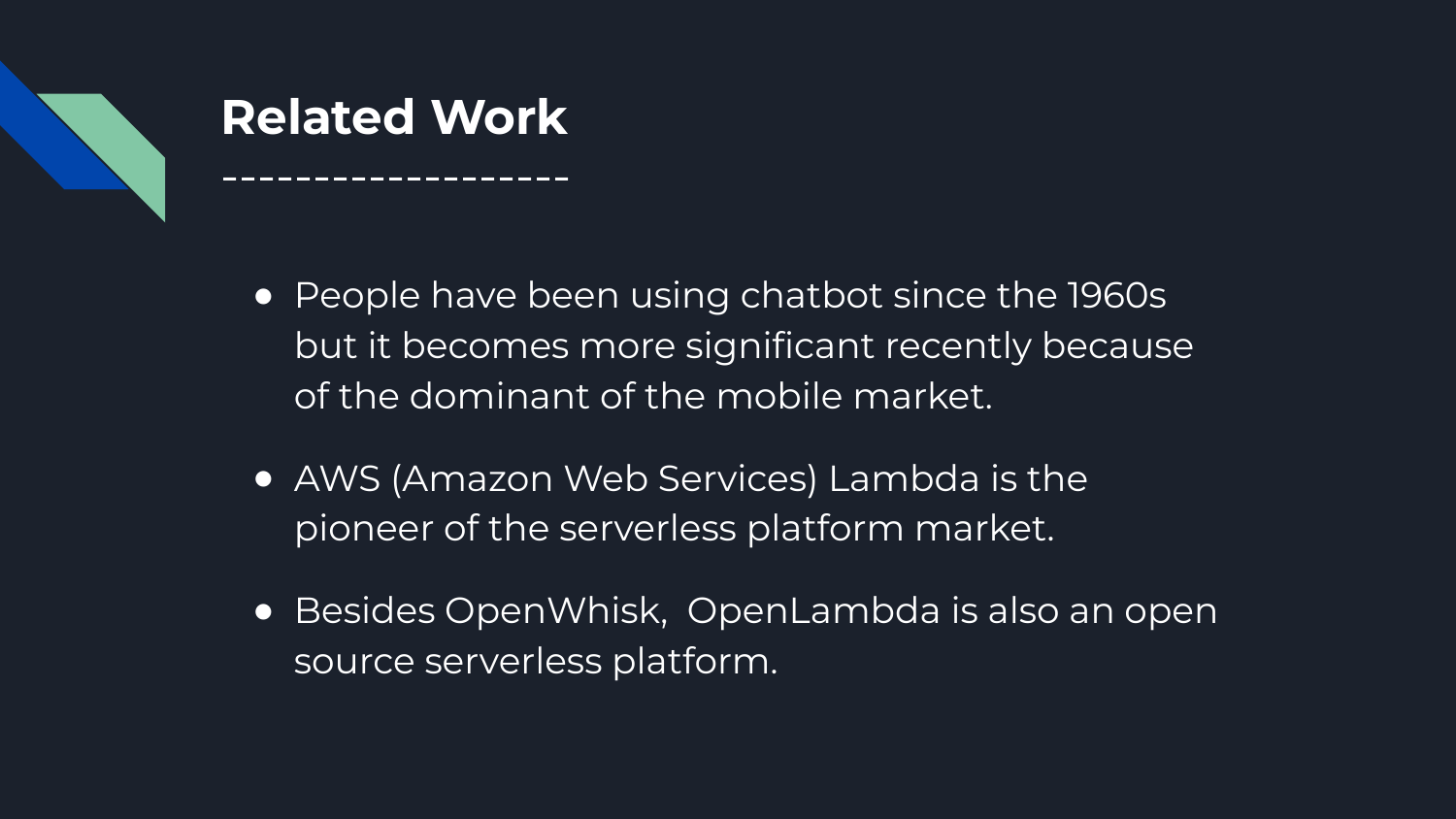

# Related Work
-------------------
People have been using chatbot since the 1960s but it becomes more significant recently because of the dominant of the mobile market.
AWS (Amazon Web Services) Lambda is the pioneer of the serverless platform market.
Besides OpenWhisk,  OpenLambda is also an open source serverless platform.